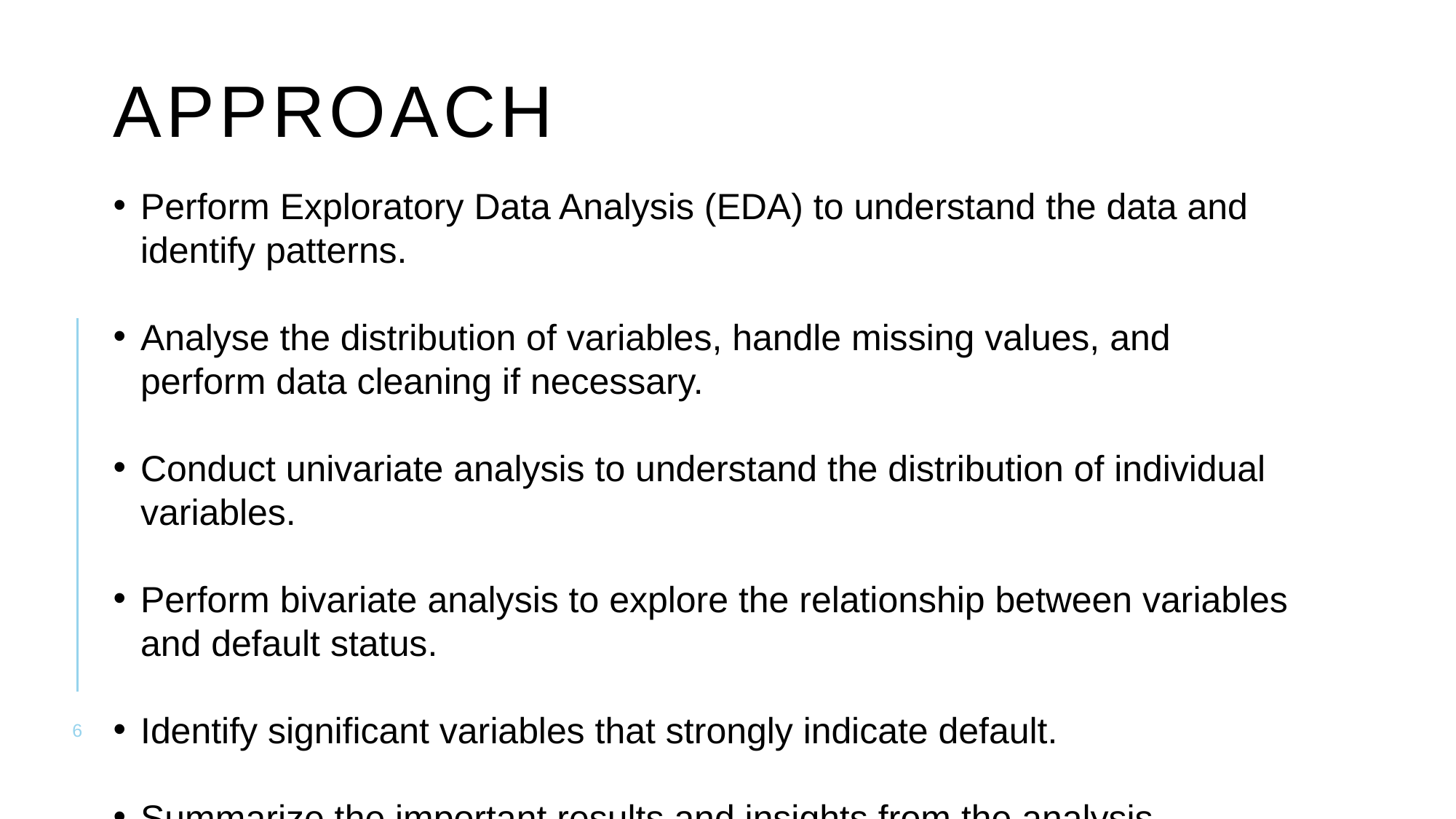

# approach
Perform Exploratory Data Analysis (EDA) to understand the data and identify patterns.

Analyse the distribution of variables, handle missing values, and perform data cleaning if necessary.

Conduct univariate analysis to understand the distribution of individual variables.

Perform bivariate analysis to explore the relationship between variables and default status.

Identify significant variables that strongly indicate default.

Summarize the important results and insights from the analysis.
6